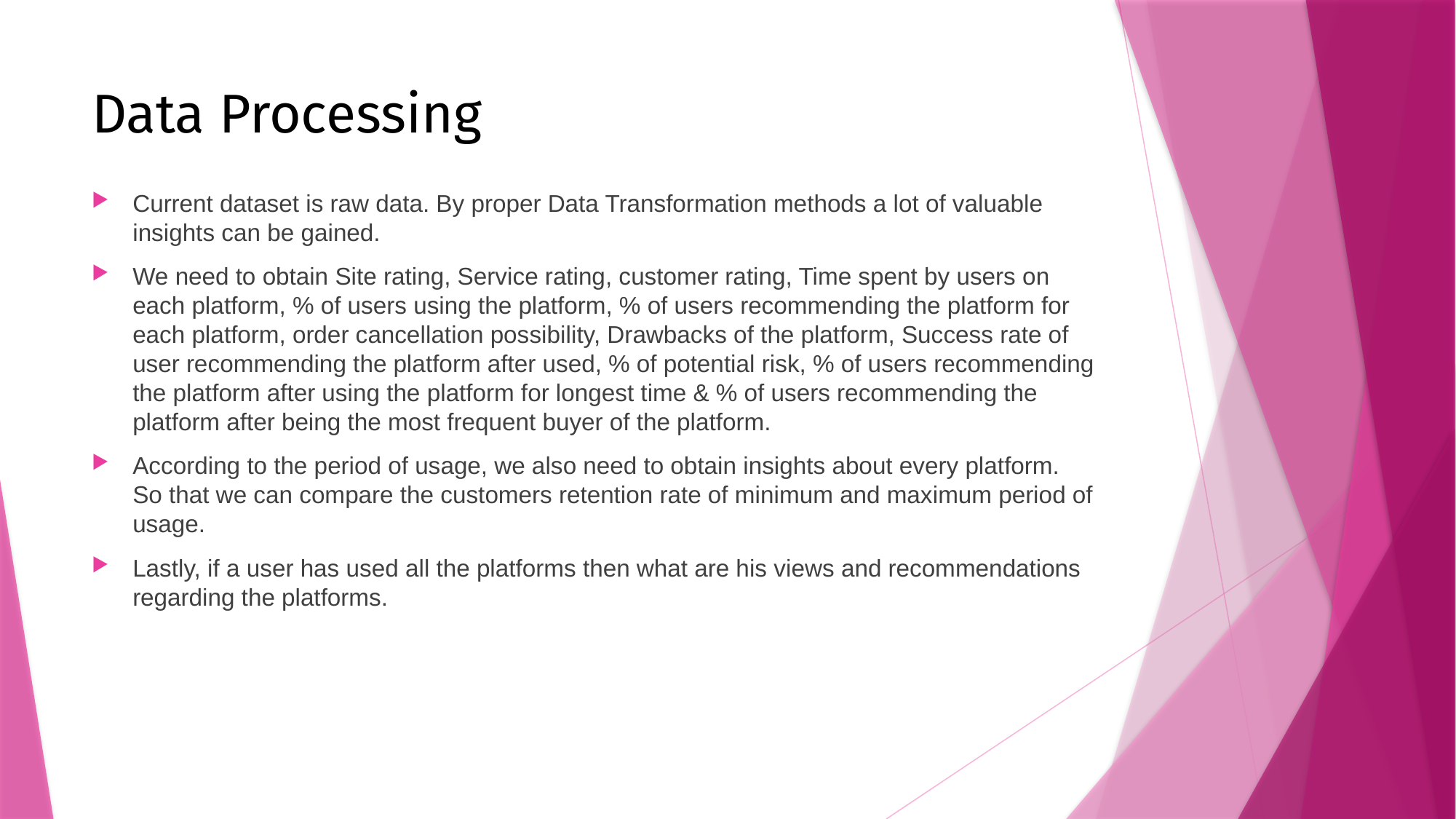

# Data Processing
Current dataset is raw data. By proper Data Transformation methods a lot of valuable insights can be gained.
We need to obtain Site rating, Service rating, customer rating, Time spent by users on each platform, % of users using the platform, % of users recommending the platform for each platform, order cancellation possibility, Drawbacks of the platform, Success rate of user recommending the platform after used, % of potential risk, % of users recommending the platform after using the platform for longest time & % of users recommending the platform after being the most frequent buyer of the platform.
According to the period of usage, we also need to obtain insights about every platform. So that we can compare the customers retention rate of minimum and maximum period of usage.
Lastly, if a user has used all the platforms then what are his views and recommendations regarding the platforms.